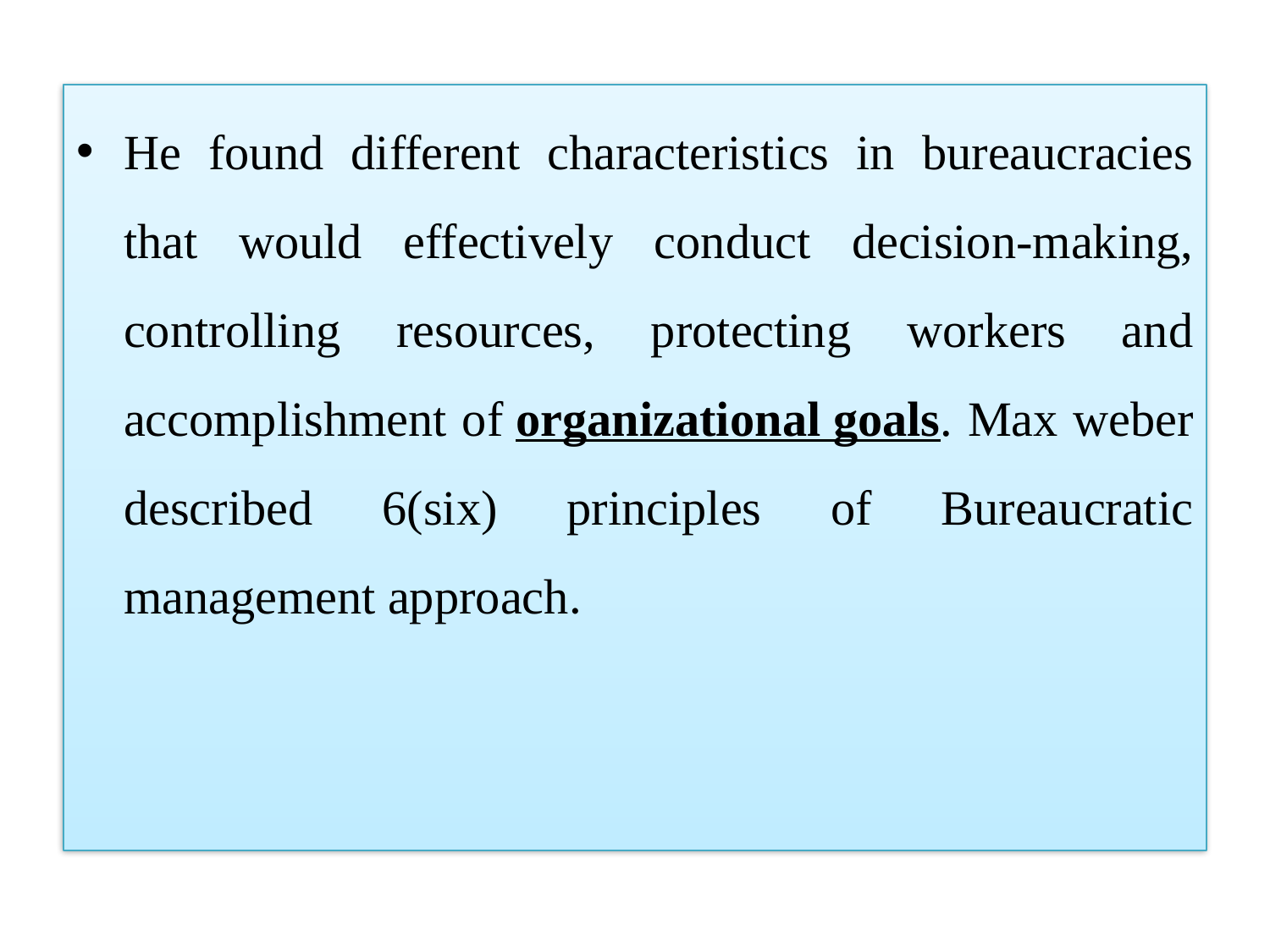

He found different characteristics in bureaucracies that would effectively conduct decision-making, controlling resources, protecting workers and accomplishment of organizational goals. Max weber described 6(six) principles of Bureaucratic management approach.